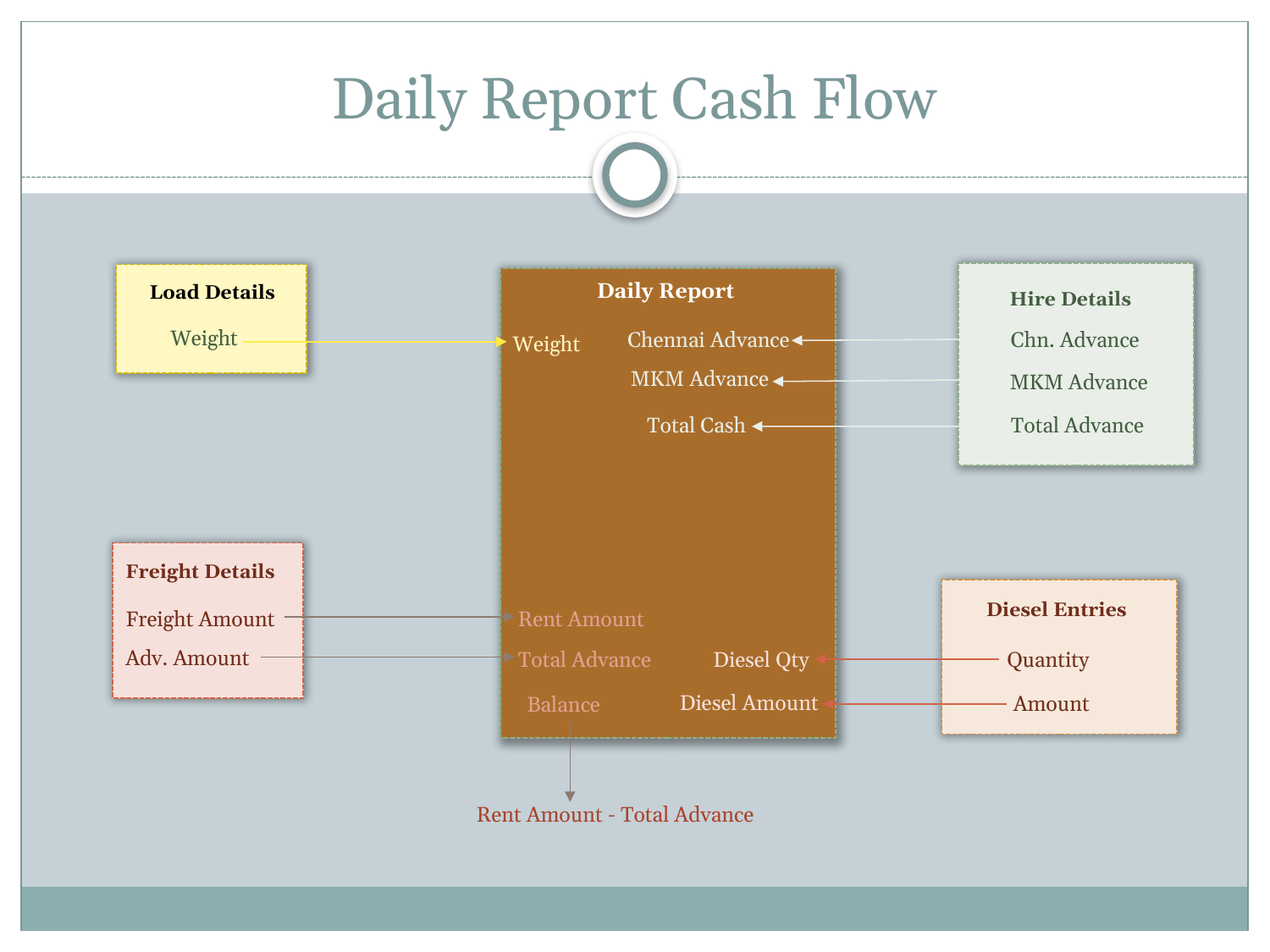

# Daily Report Cash Flow

Daily Report
Load Details
Hire Details
Weight
Chennai Advance
Chn. Advance
Weight
MKM Advance
MKM Advance
Total Cash
Total Advance

Freight Details

Diesel Entries
Rent Amount
Freight Amount
Adv. Amount
Diesel Qty
Quantity
Total Advance
Diesel Amount
Amount
Balance
Rent Amount - Total Advance